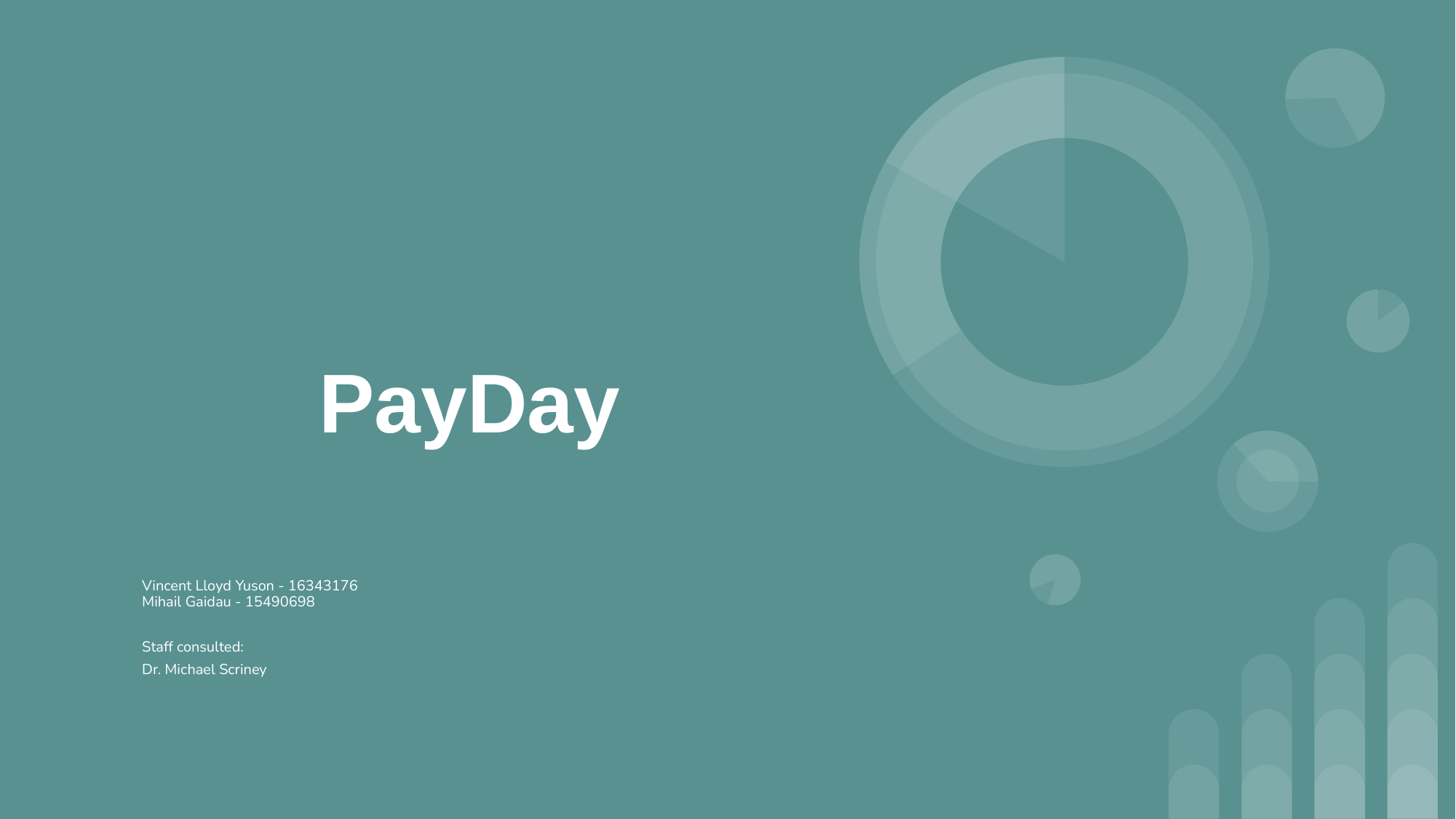

# PayDay
Vincent Lloyd Yuson - 16343176
Mihail Gaidau - 15490698

Staff consulted:
Dr. Michael Scriney